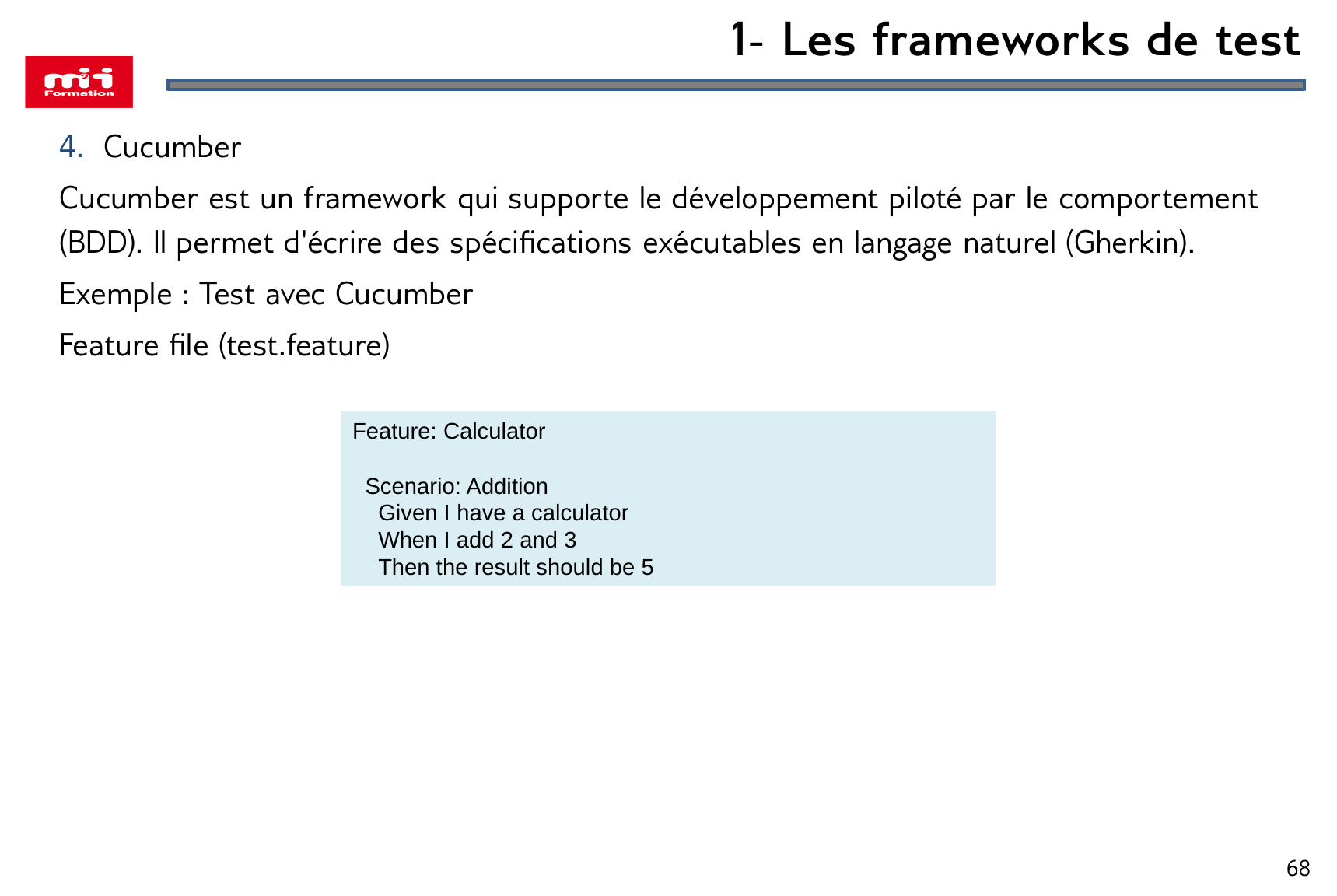

1- Les frameworks de test
Cucumber
Cucumber est un framework qui supporte le développement piloté par le comportement (BDD). Il permet d'écrire des spécifications exécutables en langage naturel (Gherkin).
Exemple : Test avec Cucumber
Feature file (test.feature)

Feature: Calculator

  Scenario: Addition
    Given I have a calculator
    When I add 2 and 3
    Then the result should be 5
68